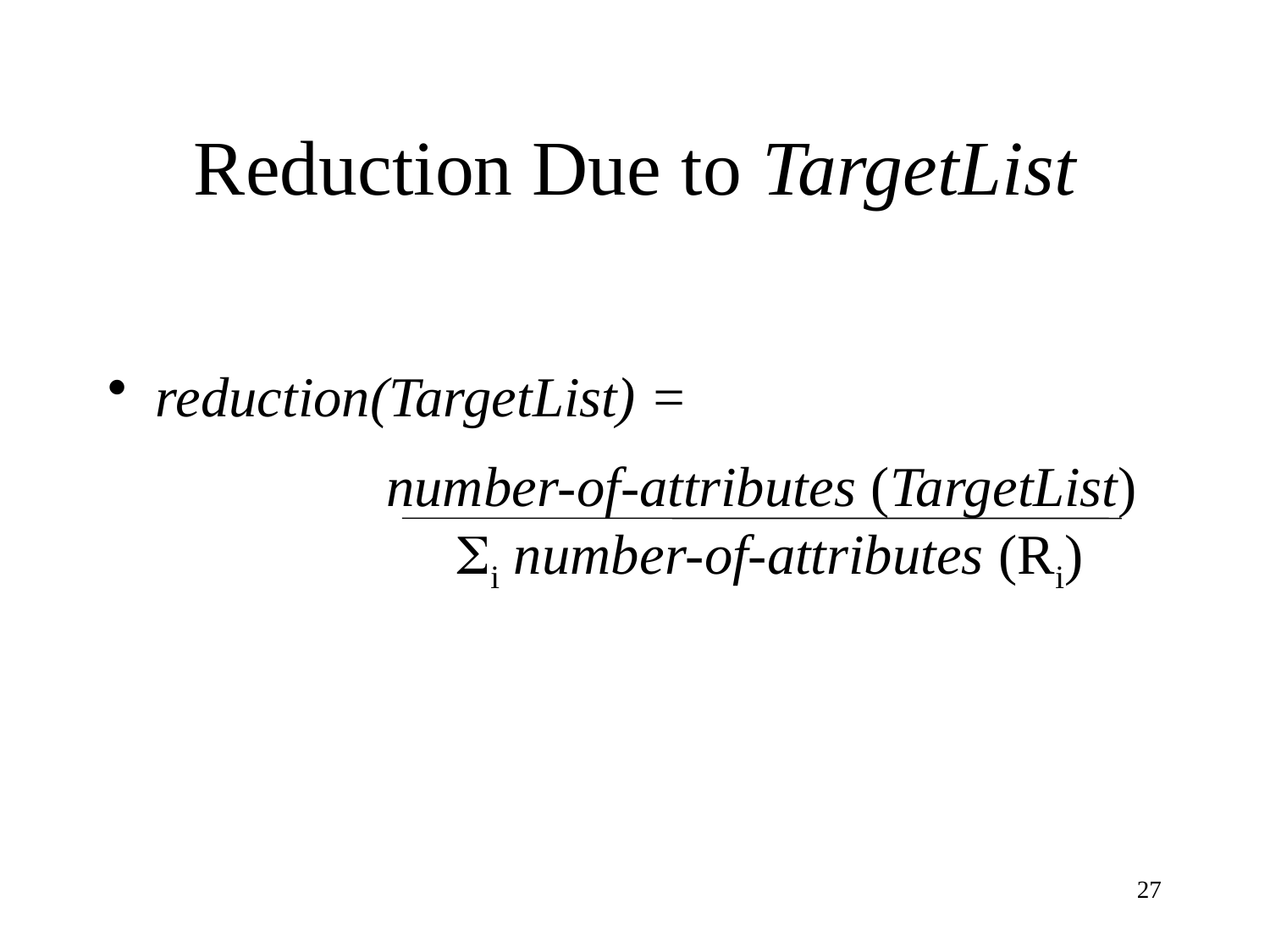

# Reduction Due to TargetList

reduction(TargetList) =
number-of-attributes (TargetList)
     Σi number-of-attributes (Ri)

27